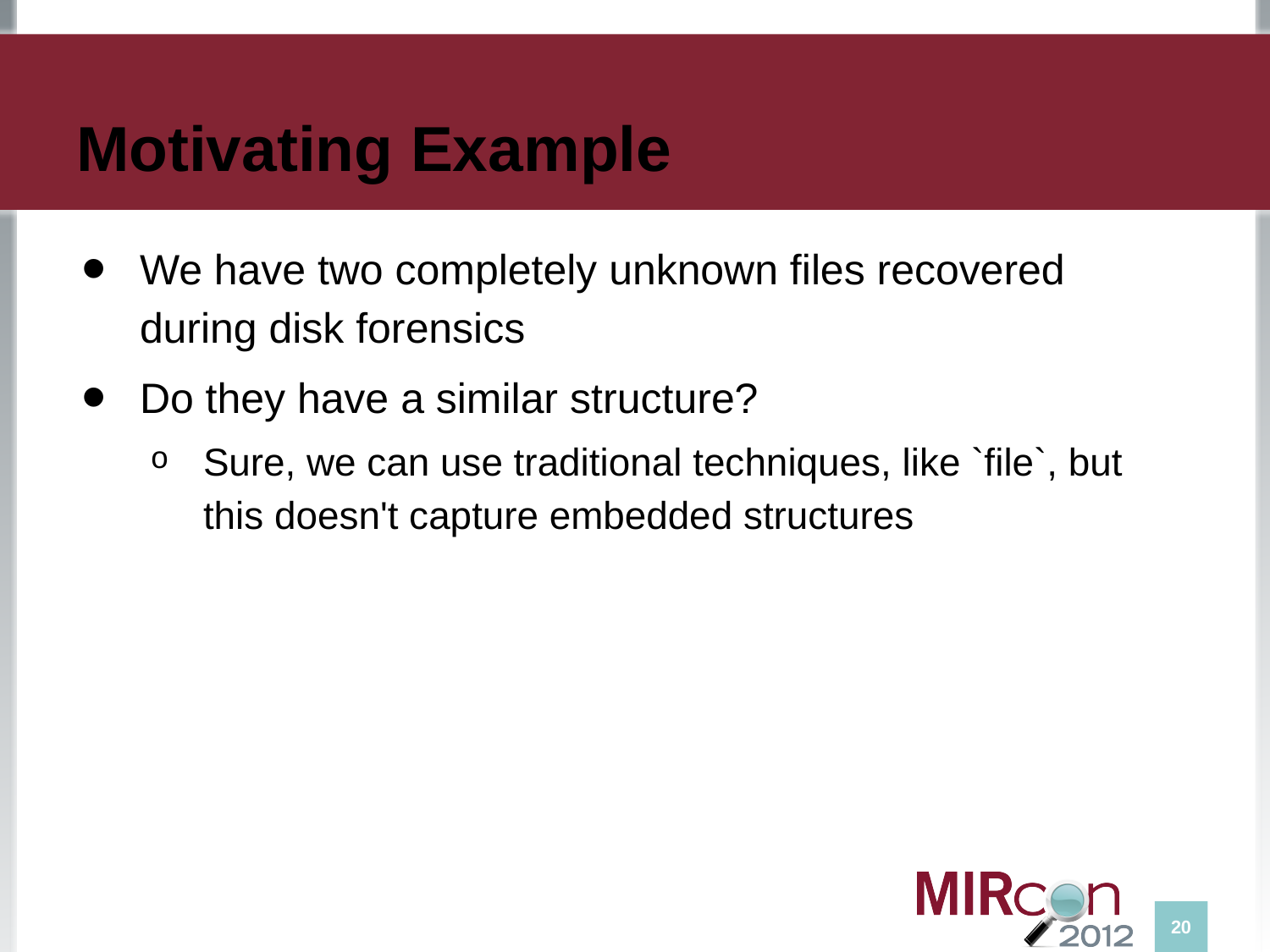

# Motivating Example
We have two completely unknown files recovered during disk forensics
Do they have a similar structure?
Sure, we can use traditional techniques, like `file`, but this doesn't capture embedded structures